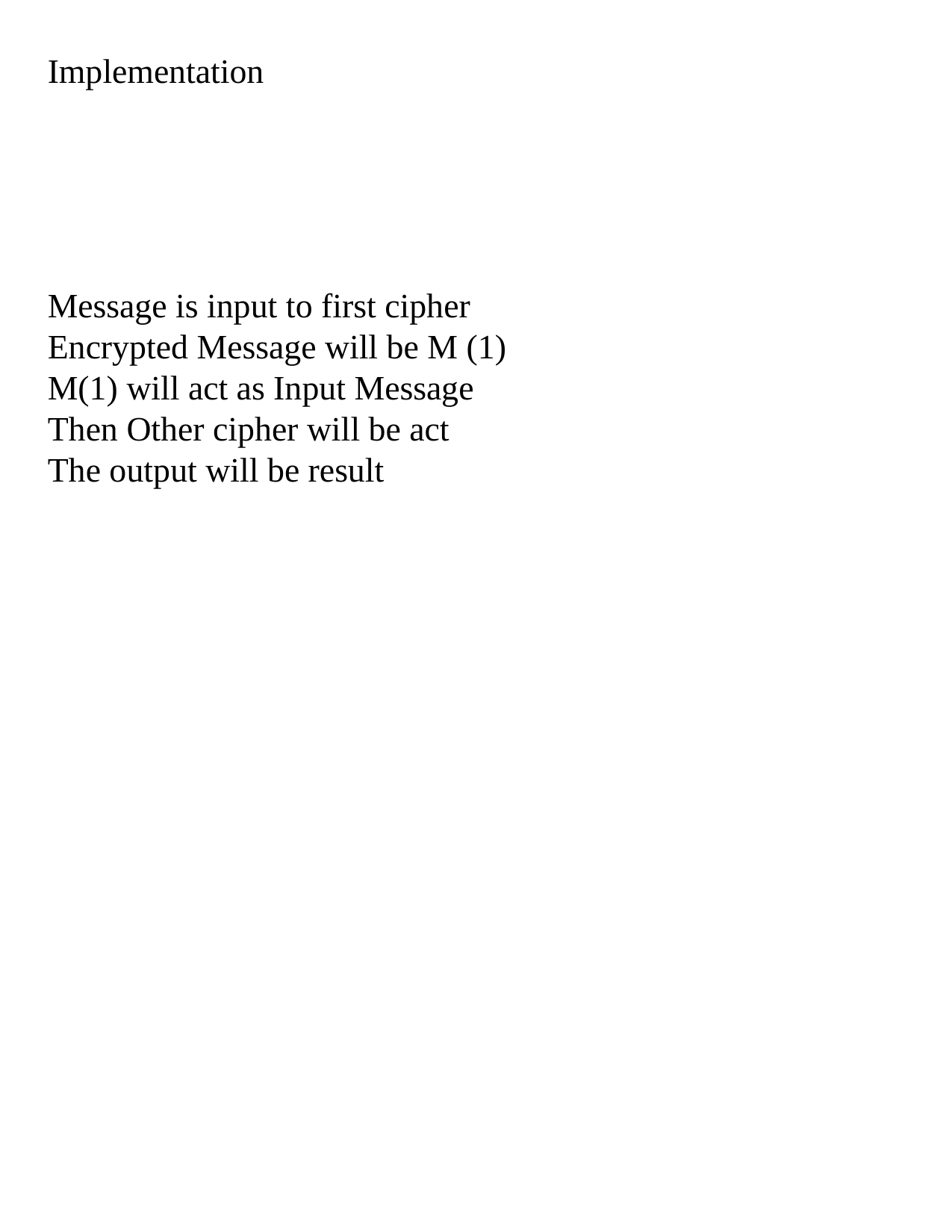

# Implementation
Message is input to first cipher
Encrypted Message will be M (1)
M(1) will act as Input Message
Then Other cipher will be act
The output will be result